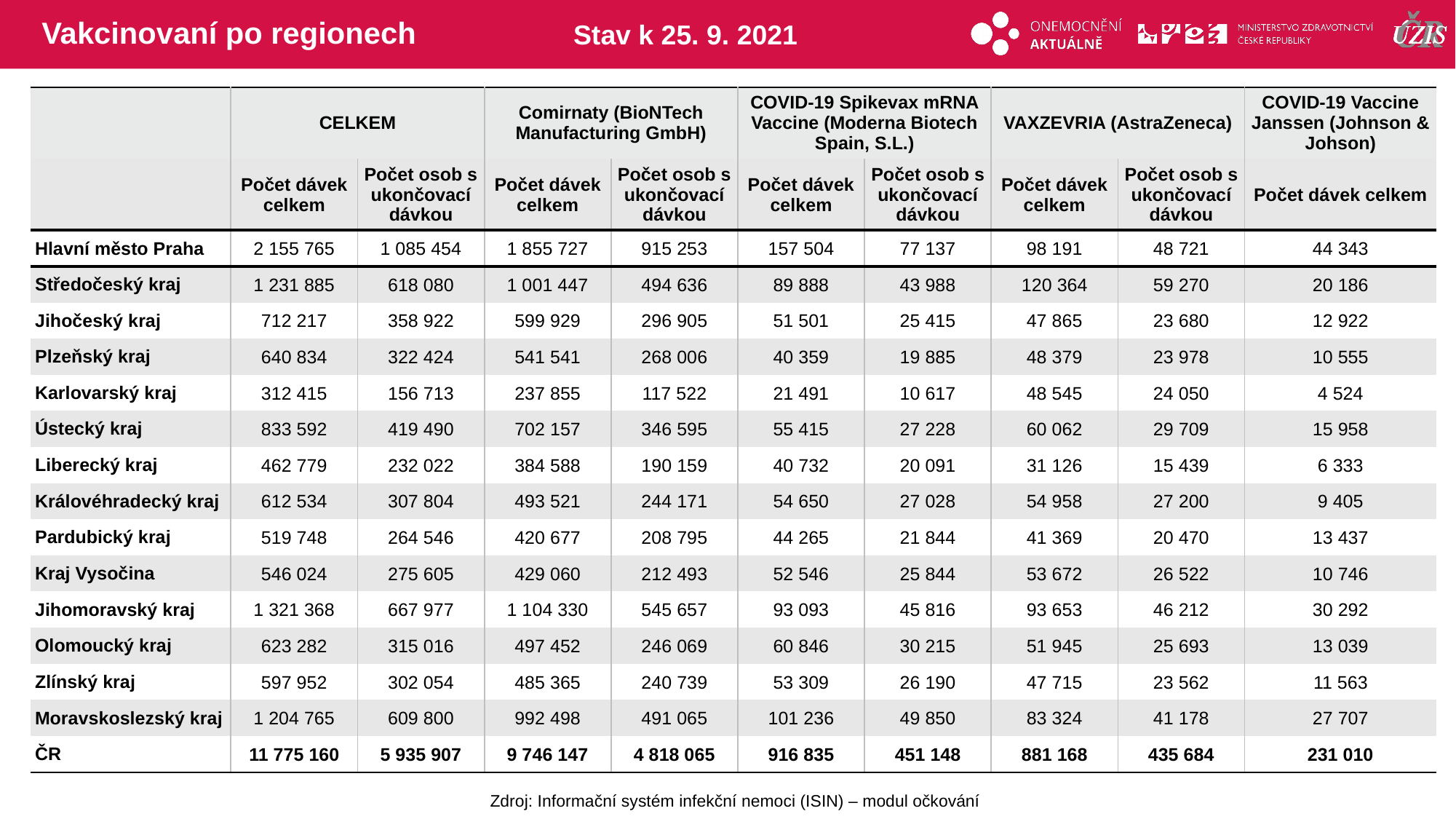

# Vakcinovaní po regionech
Stav k 25. 9. 2021
|  | CELKEM |  | Comirnaty (BioNTech Manufacturing GmbH) |  | COVID-19 Spikevax mRNA Vaccine (Moderna Biotech Spain, S.L.) |  | VAXZEVRIA (AstraZeneca) |  | COVID-19 Vaccine Janssen (Johnson & Johson) |
| --- | --- | --- | --- | --- | --- | --- | --- | --- | --- |
|  | Počet dávek celkem | Počet osob s ukončovací dávkou | Počet dávek celkem | Počet osob s ukončovací dávkou | Počet dávek celkem | Počet osob s ukončovací dávkou | Počet dávek celkem | Počet osob s ukončovací dávkou | Počet dávek celkem |
| Hlavní město Praha | 2 155 765 | 1 085 454 | 1 855 727 | 915 253 | 157 504 | 77 137 | 98 191 | 48 721 | 44 343 |
| Středočeský kraj | 1 231 885 | 618 080 | 1 001 447 | 494 636 | 89 888 | 43 988 | 120 364 | 59 270 | 20 186 |
| Jihočeský kraj | 712 217 | 358 922 | 599 929 | 296 905 | 51 501 | 25 415 | 47 865 | 23 680 | 12 922 |
| Plzeňský kraj | 640 834 | 322 424 | 541 541 | 268 006 | 40 359 | 19 885 | 48 379 | 23 978 | 10 555 |
| Karlovarský kraj | 312 415 | 156 713 | 237 855 | 117 522 | 21 491 | 10 617 | 48 545 | 24 050 | 4 524 |
| Ústecký kraj | 833 592 | 419 490 | 702 157 | 346 595 | 55 415 | 27 228 | 60 062 | 29 709 | 15 958 |
| Liberecký kraj | 462 779 | 232 022 | 384 588 | 190 159 | 40 732 | 20 091 | 31 126 | 15 439 | 6 333 |
| Královéhradecký kraj | 612 534 | 307 804 | 493 521 | 244 171 | 54 650 | 27 028 | 54 958 | 27 200 | 9 405 |
| Pardubický kraj | 519 748 | 264 546 | 420 677 | 208 795 | 44 265 | 21 844 | 41 369 | 20 470 | 13 437 |
| Kraj Vysočina | 546 024 | 275 605 | 429 060 | 212 493 | 52 546 | 25 844 | 53 672 | 26 522 | 10 746 |
| Jihomoravský kraj | 1 321 368 | 667 977 | 1 104 330 | 545 657 | 93 093 | 45 816 | 93 653 | 46 212 | 30 292 |
| Olomoucký kraj | 623 282 | 315 016 | 497 452 | 246 069 | 60 846 | 30 215 | 51 945 | 25 693 | 13 039 |
| Zlínský kraj | 597 952 | 302 054 | 485 365 | 240 739 | 53 309 | 26 190 | 47 715 | 23 562 | 11 563 |
| Moravskoslezský kraj | 1 204 765 | 609 800 | 992 498 | 491 065 | 101 236 | 49 850 | 83 324 | 41 178 | 27 707 |
| ČR | 11 775 160 | 5 935 907 | 9 746 147 | 4 818 065 | 916 835 | 451 148 | 881 168 | 435 684 | 231 010 |
Zdroj: Informační systém infekční nemoci (ISIN) – modul očkování